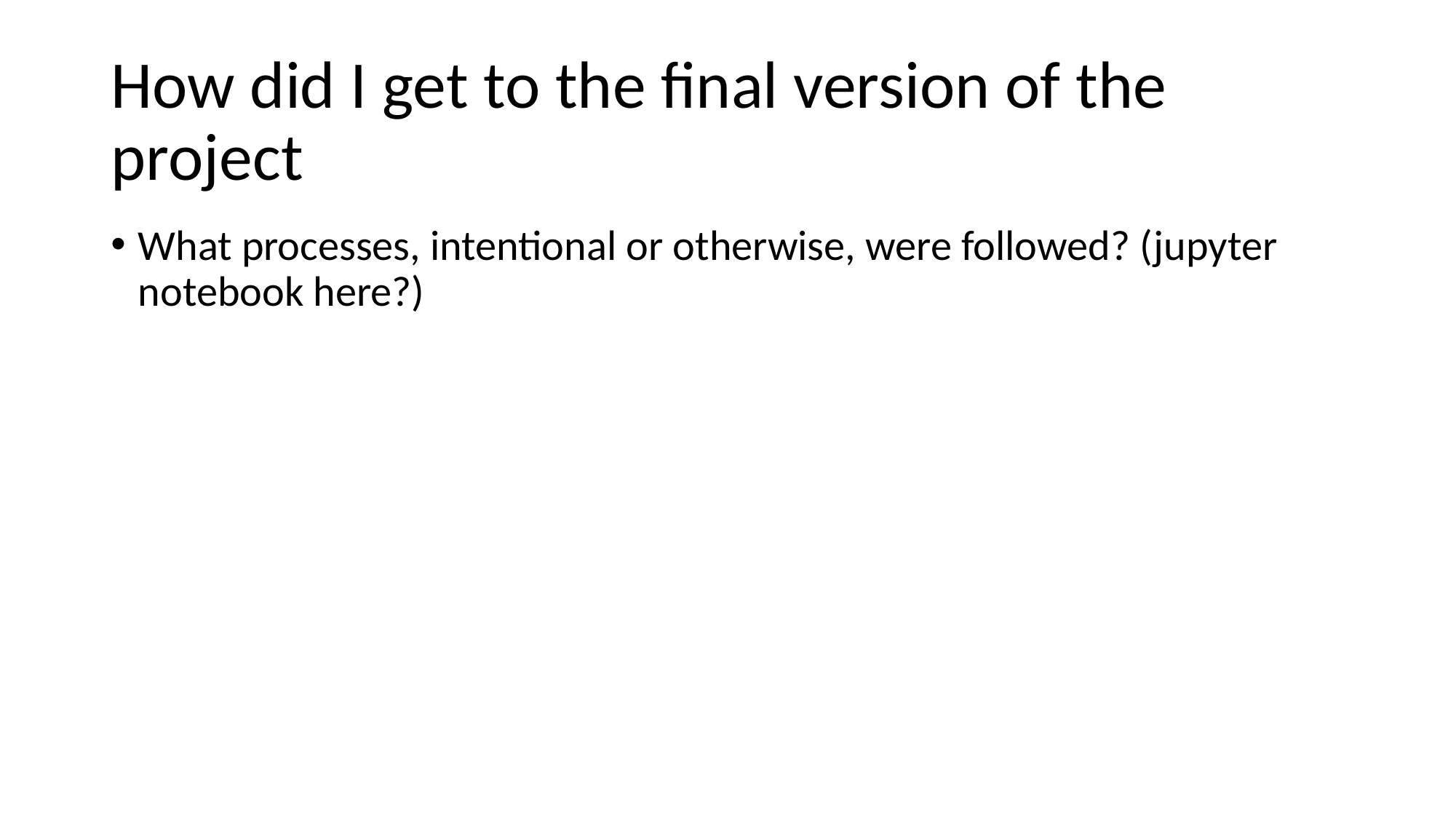

# How did I get to the final version of the project
What processes, intentional or otherwise, were followed? (jupyter notebook here?)